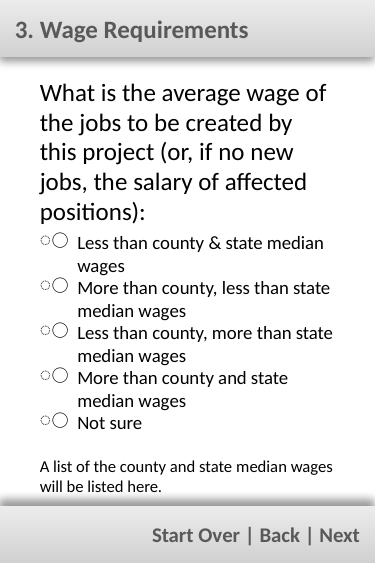

3. Wage Requirements
What is the average wage of the jobs to be created by this project (or, if no new jobs, the salary of affected positions):
Less than county & state median wages
More than county, less than state median wages
Less than county, more than state median wages
More than county and state median wages
Not sure
A list of the county and state median wages will be listed here.
Start Over | Back | Next